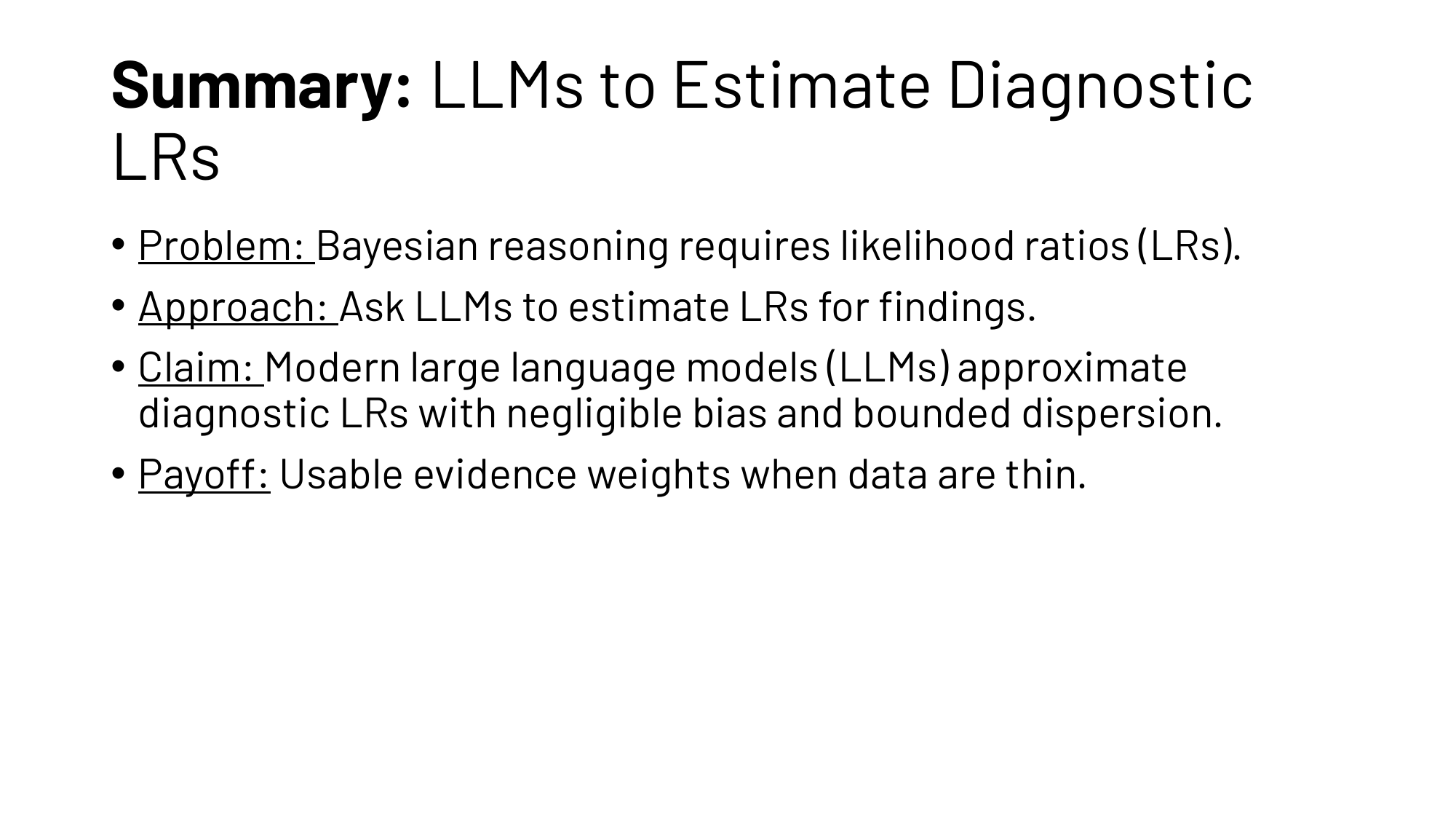

# Summary: LLMs to Estimate Diagnostic LRs
Problem: Bayesian reasoning requires likelihood ratios (LRs).
Approach: Ask LLMs to estimate LRs for findings.
Claim: Modern large language models (LLMs) approximate diagnostic LRs with negligible bias and bounded dispersion.
Payoff: Usable evidence weights when data are thin.